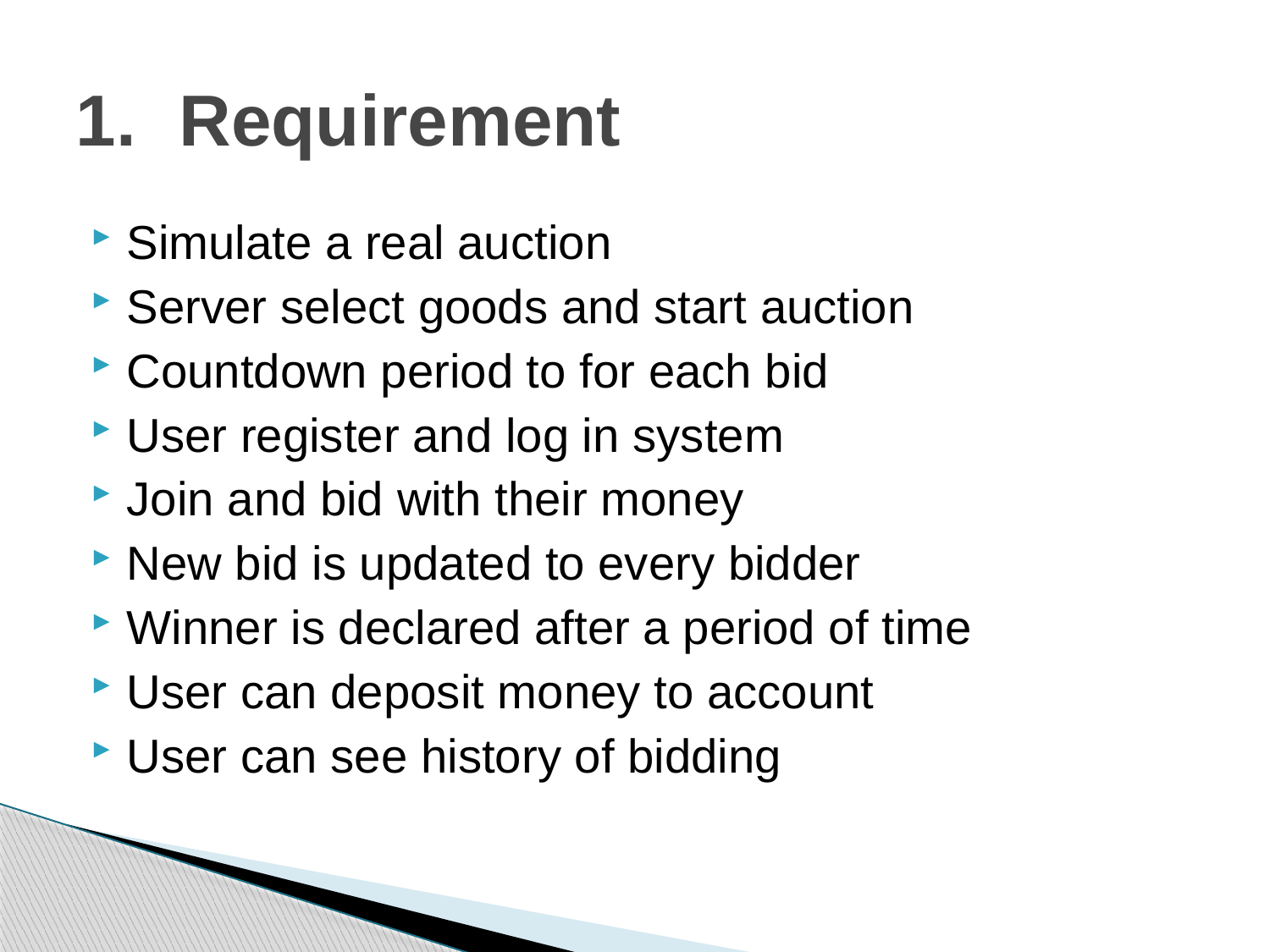

# Requirement
Simulate a real auction
Server select goods and start auction
Countdown period to for each bid
User register and log in system
Join and bid with their money
New bid is updated to every bidder
Winner is declared after a period of time
User can deposit money to account
User can see history of bidding